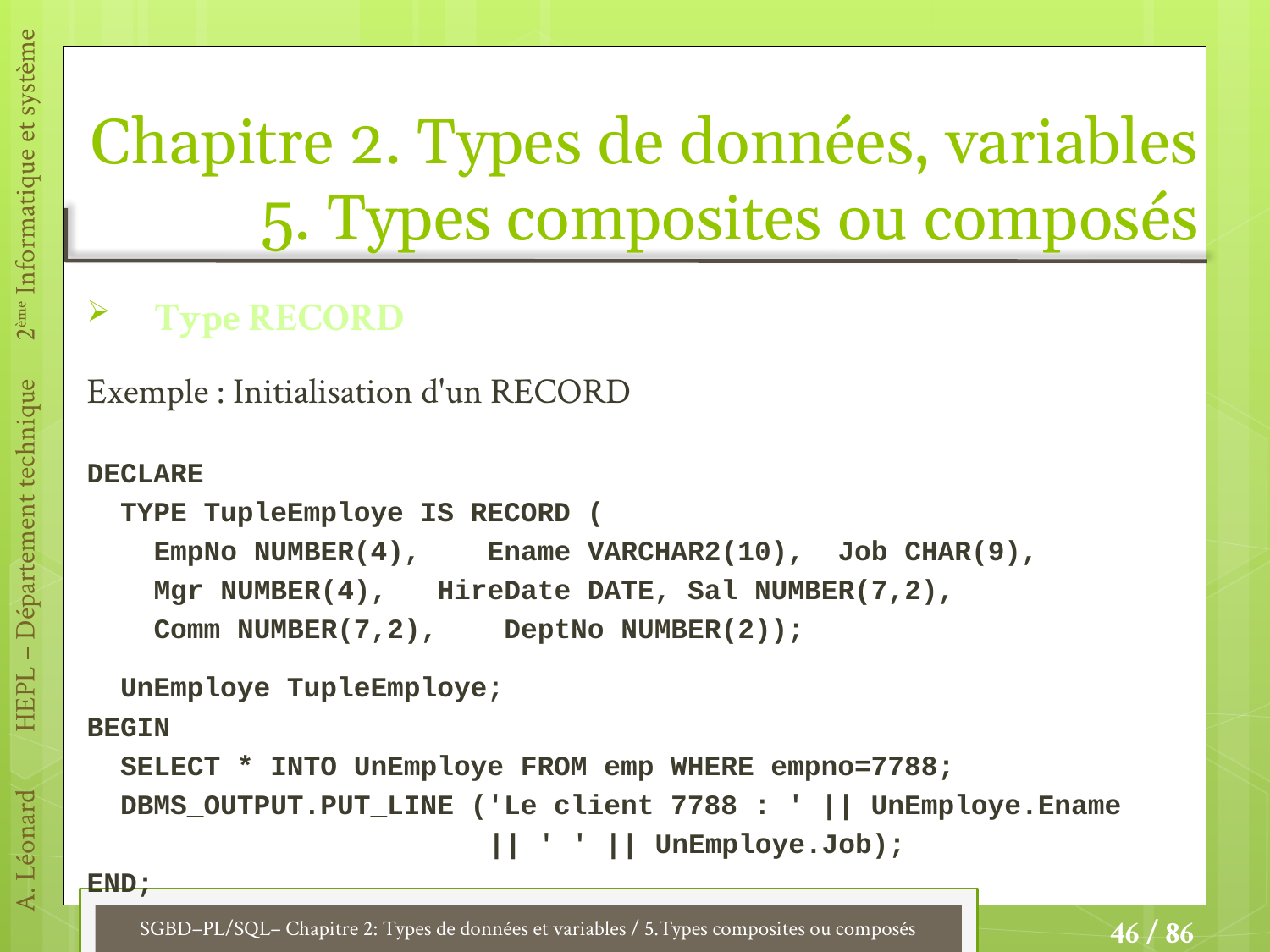

# Chapitre 2. Types de données, variables 5. Types composites ou composés
Type RECORD

Exemple : Initialisation d'un RECORD

DECLARE
  TYPE TupleEmploye IS RECORD (
    EmpNo NUMBER(4),    Ename VARCHAR2(10),  Job CHAR(9),
    Mgr NUMBER(4),   HireDate DATE, Sal NUMBER(7,2),
    Comm NUMBER(7,2),    DeptNo NUMBER(2));

  UnEmploye TupleEmploye;
BEGIN
  SELECT * INTO UnEmploye FROM emp WHERE empno=7788;
  DBMS_OUTPUT.PUT_LINE ('Le client 7788 : ' || UnEmploye.Ename
                        || ' ' || UnEmploye.Job);
END;
SGBD–PL/SQL– Chapitre 2: Types de données et variables / 5.Types composites ou composés